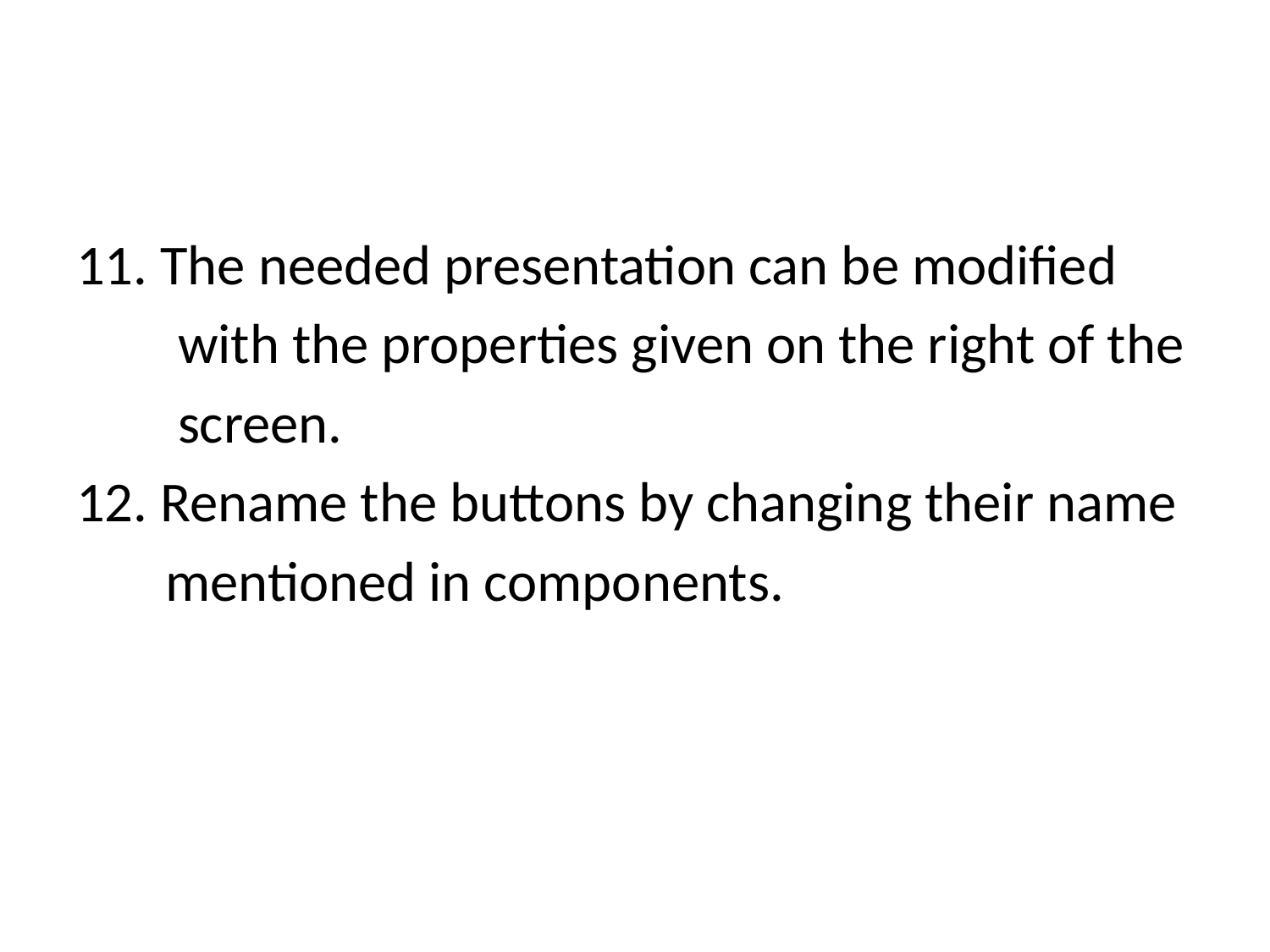

#
11. The needed presentation can be modified
        with the properties given on the right of the
        screen.
 Rename the buttons by changing their name
       mentioned in components.